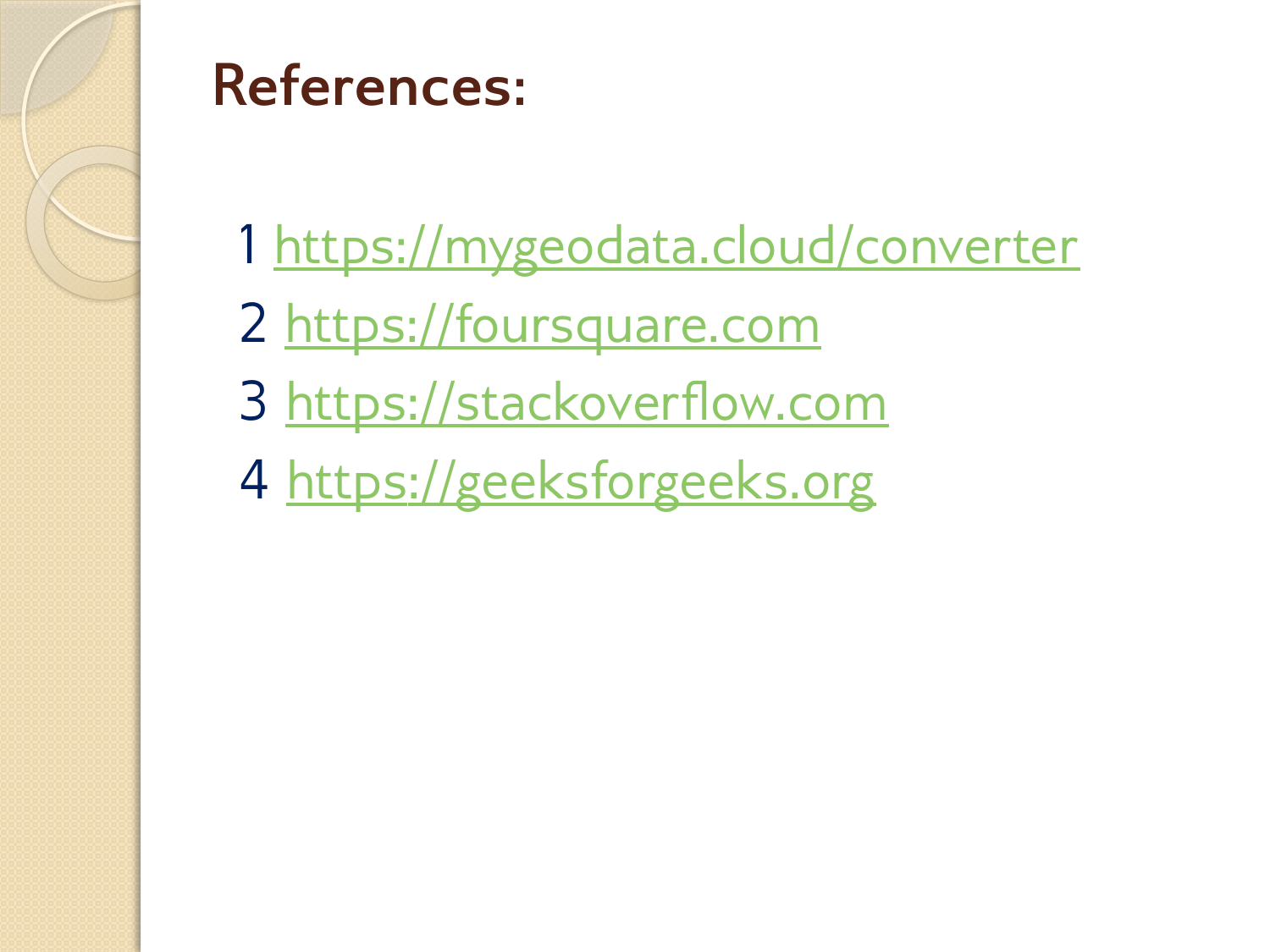

# References:
 1 https://mygeodata.cloud/converter
 2 https://foursquare.com
 3 https://stackoverflow.com
 4 https://geeksforgeeks.org